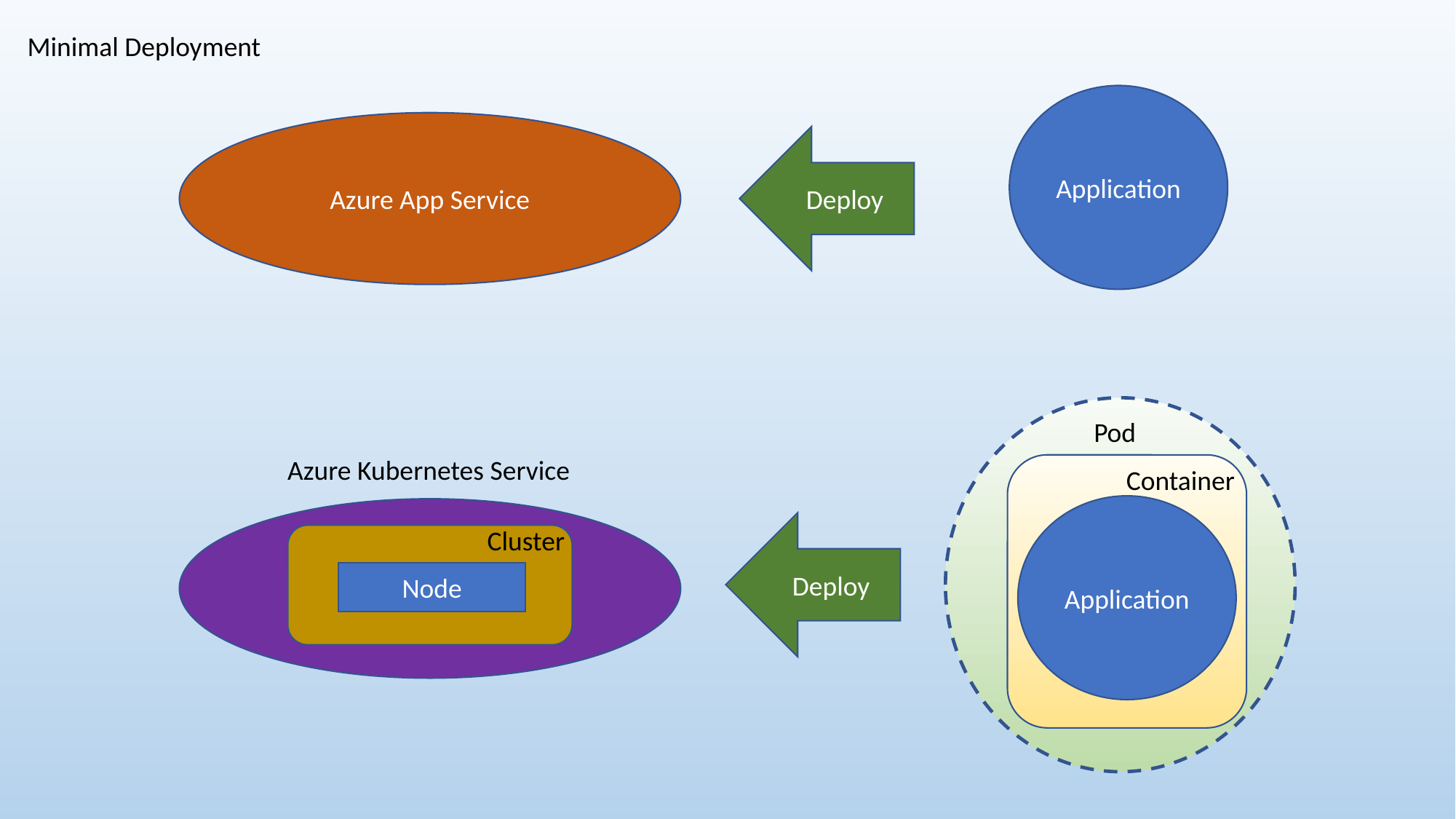

Minimal Deployment
Application
Azure App Service
Deploy

Pod
Azure Kubernetes Service

Container
Application
Azure Kubernetes Service
Deploy
Cluster

Node